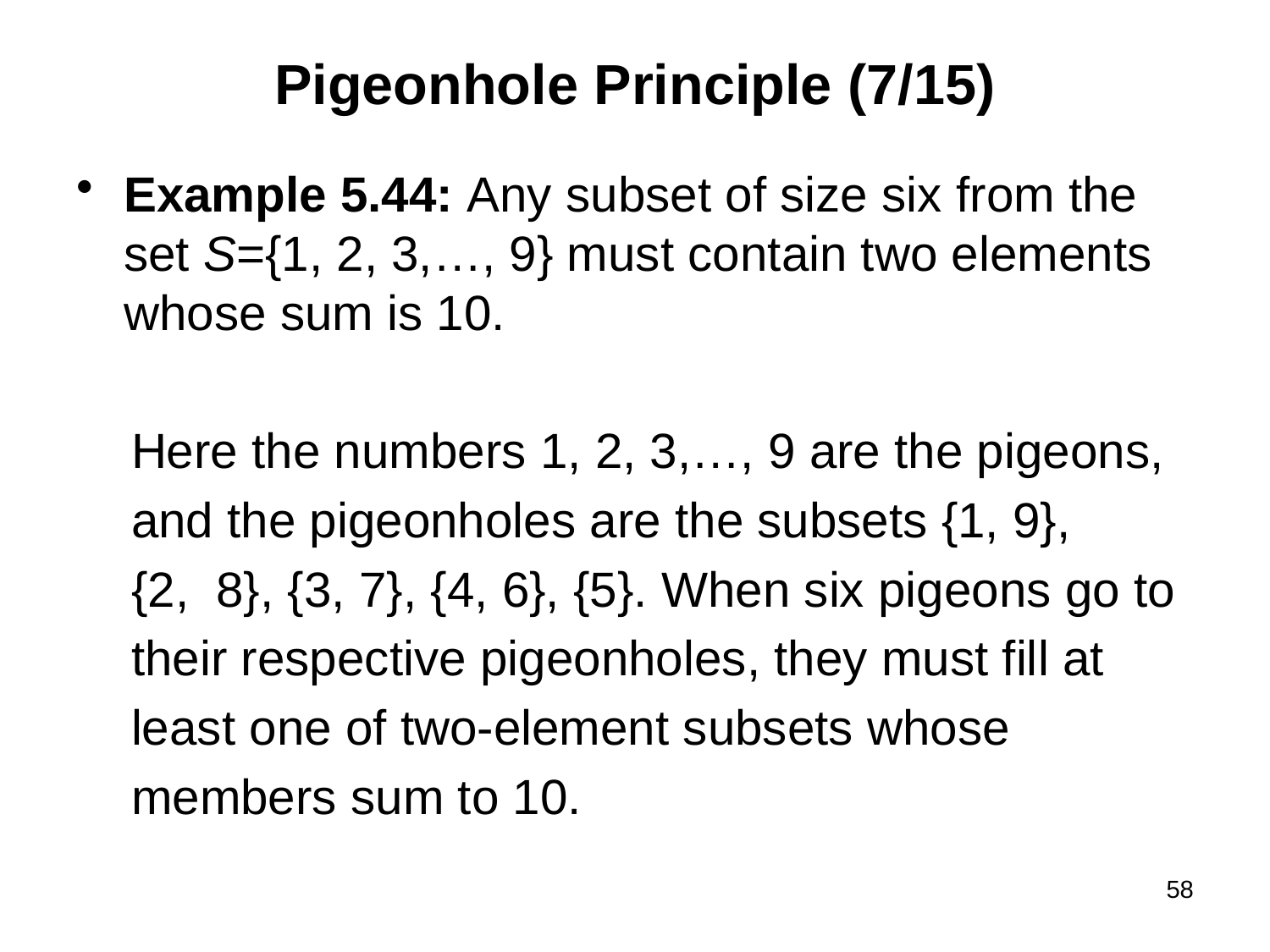

# Pigeonhole Principle (7/15)
Example 5.44: Any subset of size six from the set S={1, 2, 3,…, 9} must contain two elements whose sum is 10.

    Here the numbers 1, 2, 3,…, 9 are the pigeons,
    and the pigeonholes are the subsets {1, 9},
    {2,  8}, {3, 7}, {4, 6}, {5}. When six pigeons go to
    their respective pigeonholes, they must fill at
    least one of two-element subsets whose
    members sum to 10.

58